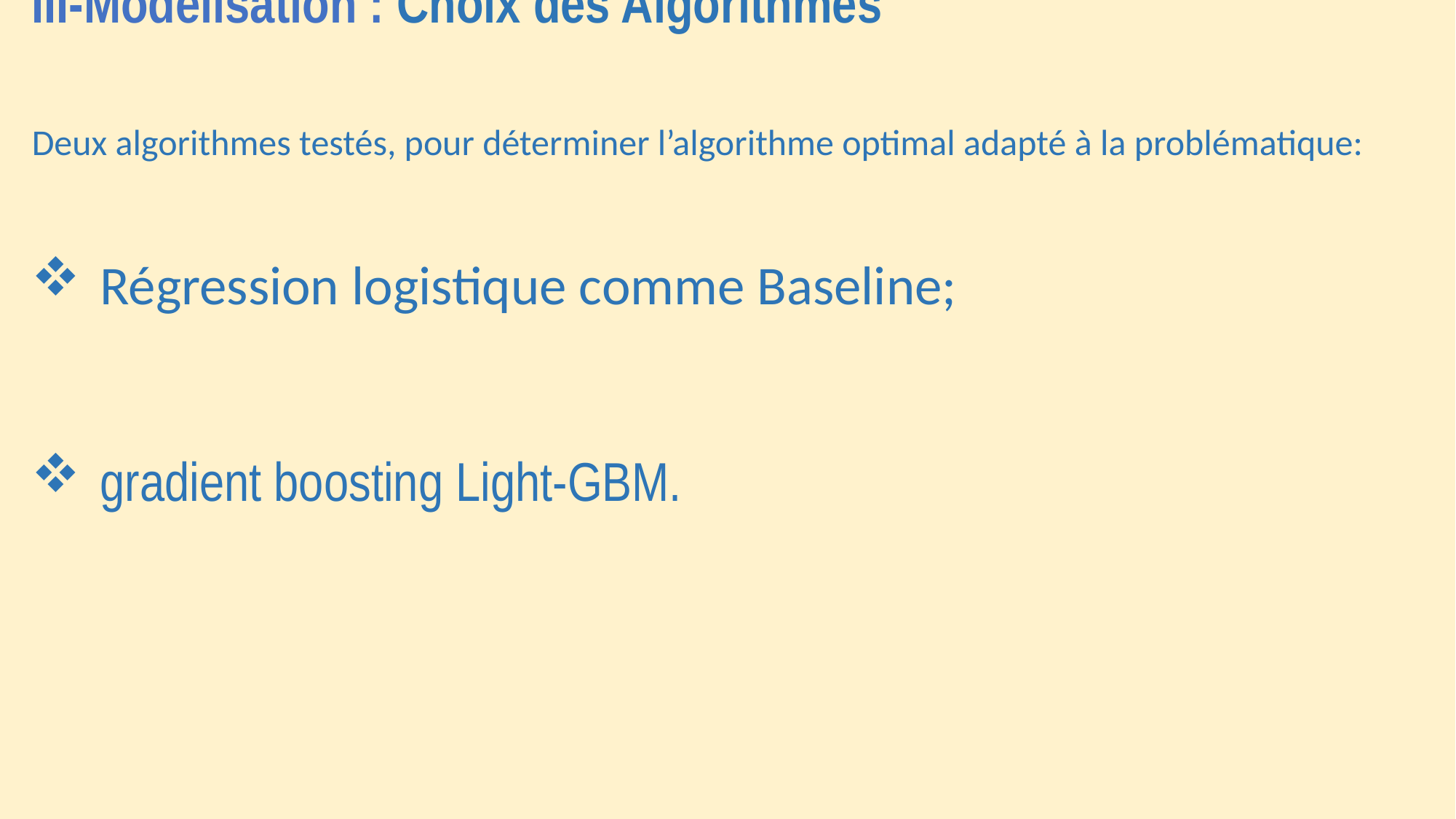

#
III-Modélisation : Choix des Algorithmes
Deux algorithmes testés, pour déterminer l’algorithme optimal adapté à la problématique:

Régression logistique comme Baseline;

gradient boosting Light-GBM.